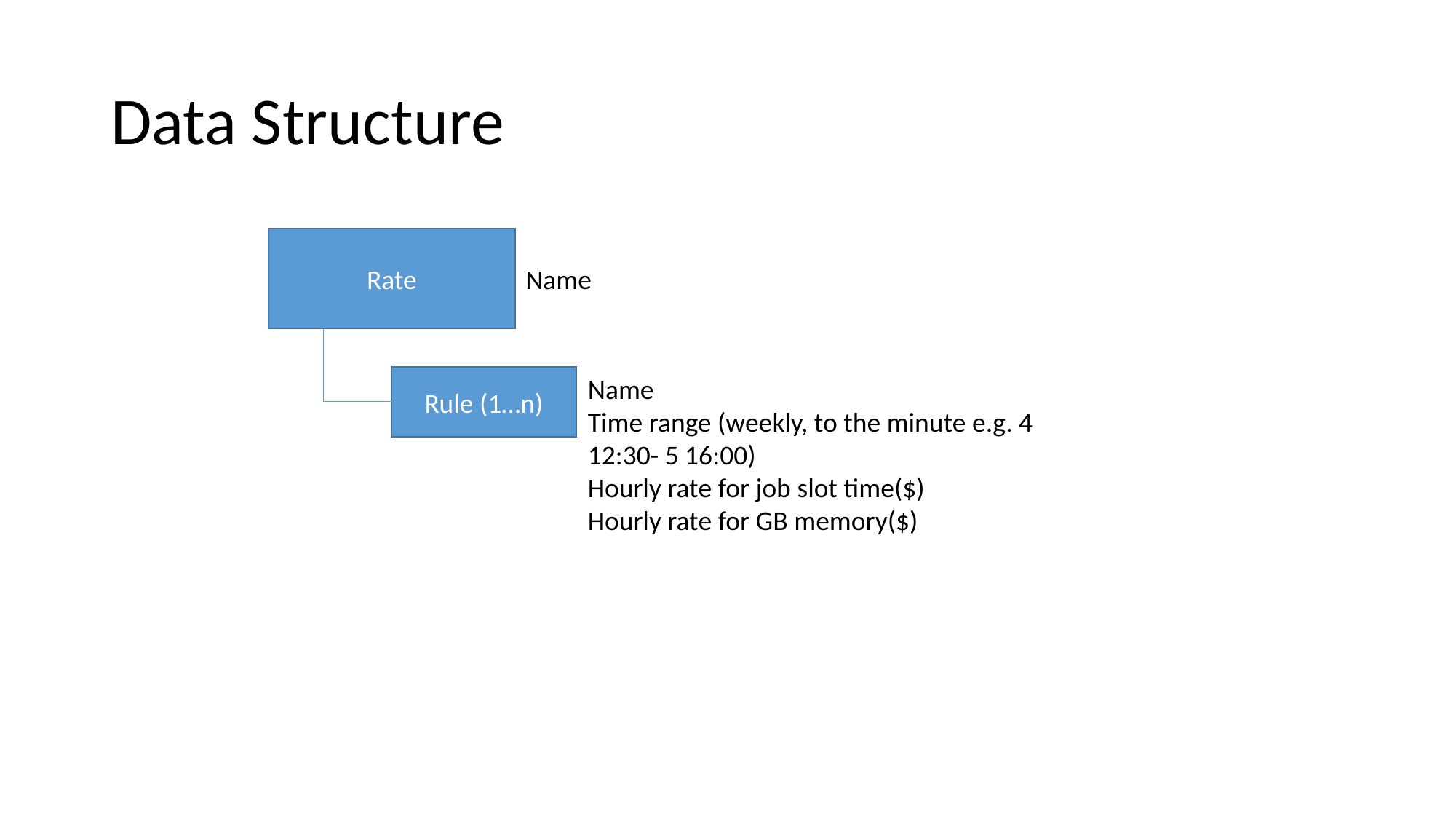

# Data Structure
Rate
Name
Name
Time range (weekly, to the minute e.g. 4 12:30- 5 16:00)
Hourly rate for job slot time($)
Hourly rate for GB memory($)
Rule (1…n)